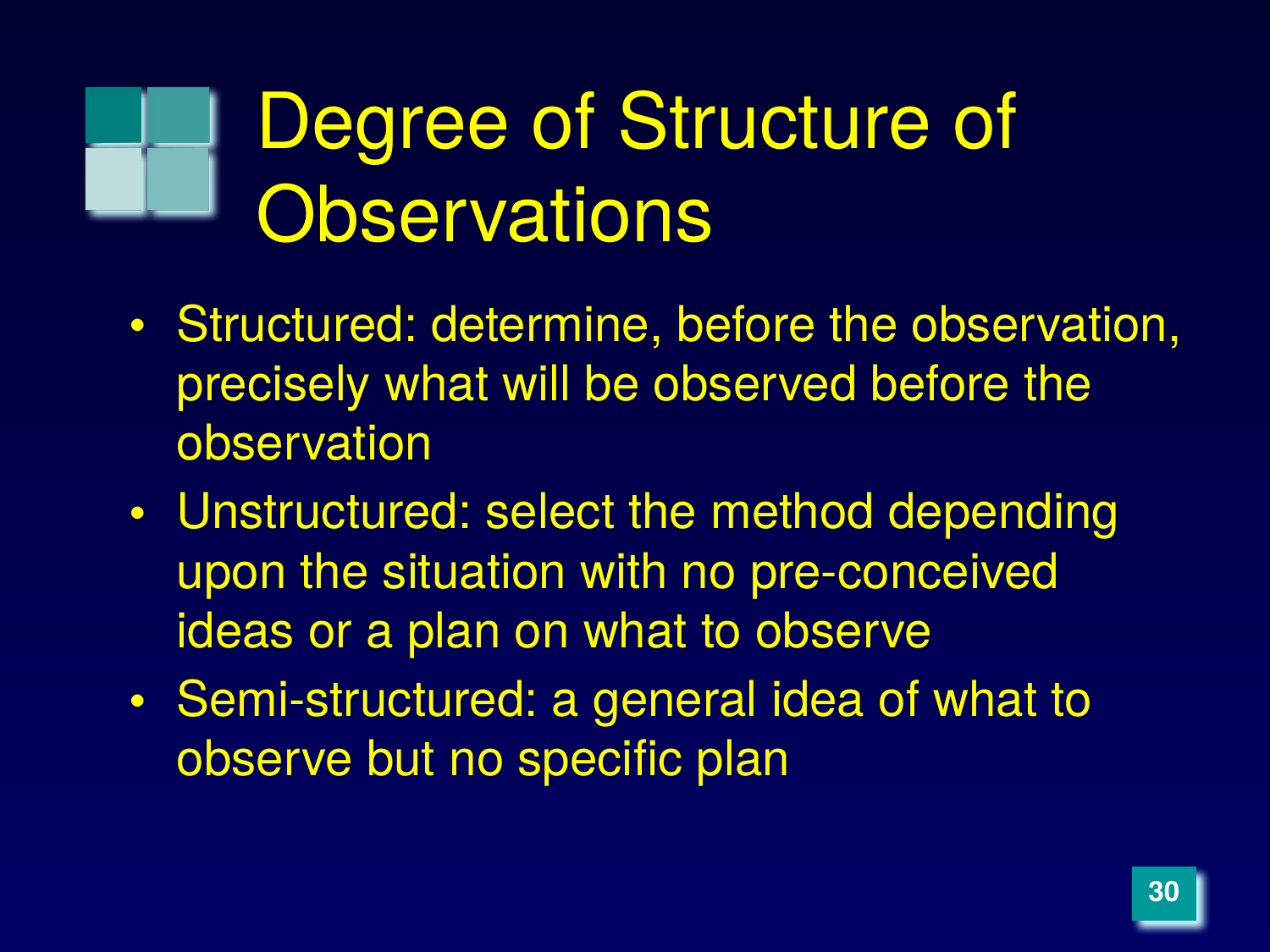

# Degree of Structure of Observations
Structured: determine, before the observation, precisely what will be observed before the observation
Unstructured: select the method depending upon the situation with no pre-conceived ideas or a plan on what to observe
Semi-structured: a general idea of what to observe but no specific plan
30